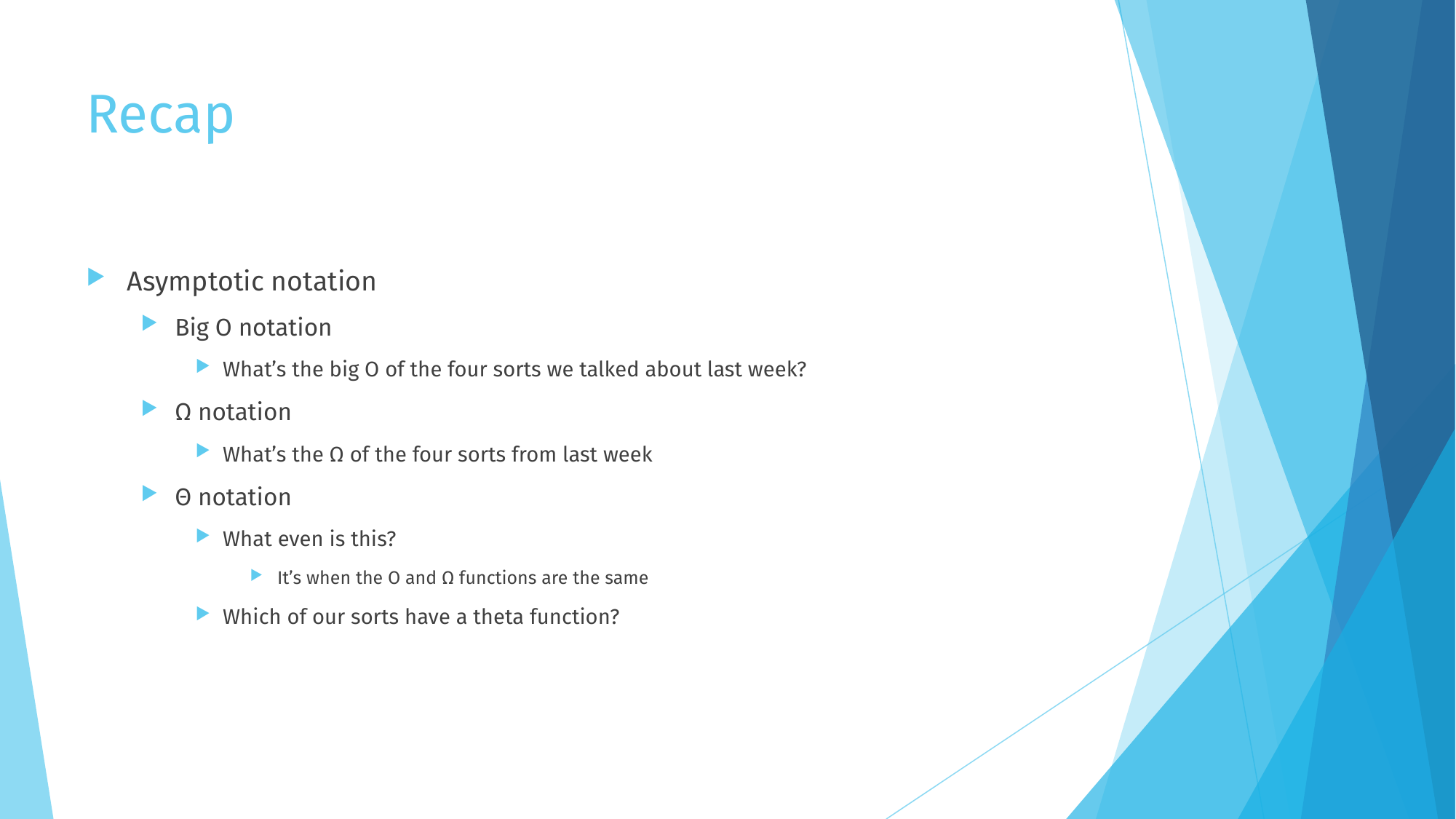

# Recap
Asymptotic notation
Big O notation
What’s the big O of the four sorts we talked about last week?
Ω notation
What’s the Ω of the four sorts from last week
Θ notation
What even is this?
It’s when the O and Ω functions are the same
Which of our sorts have a theta function?